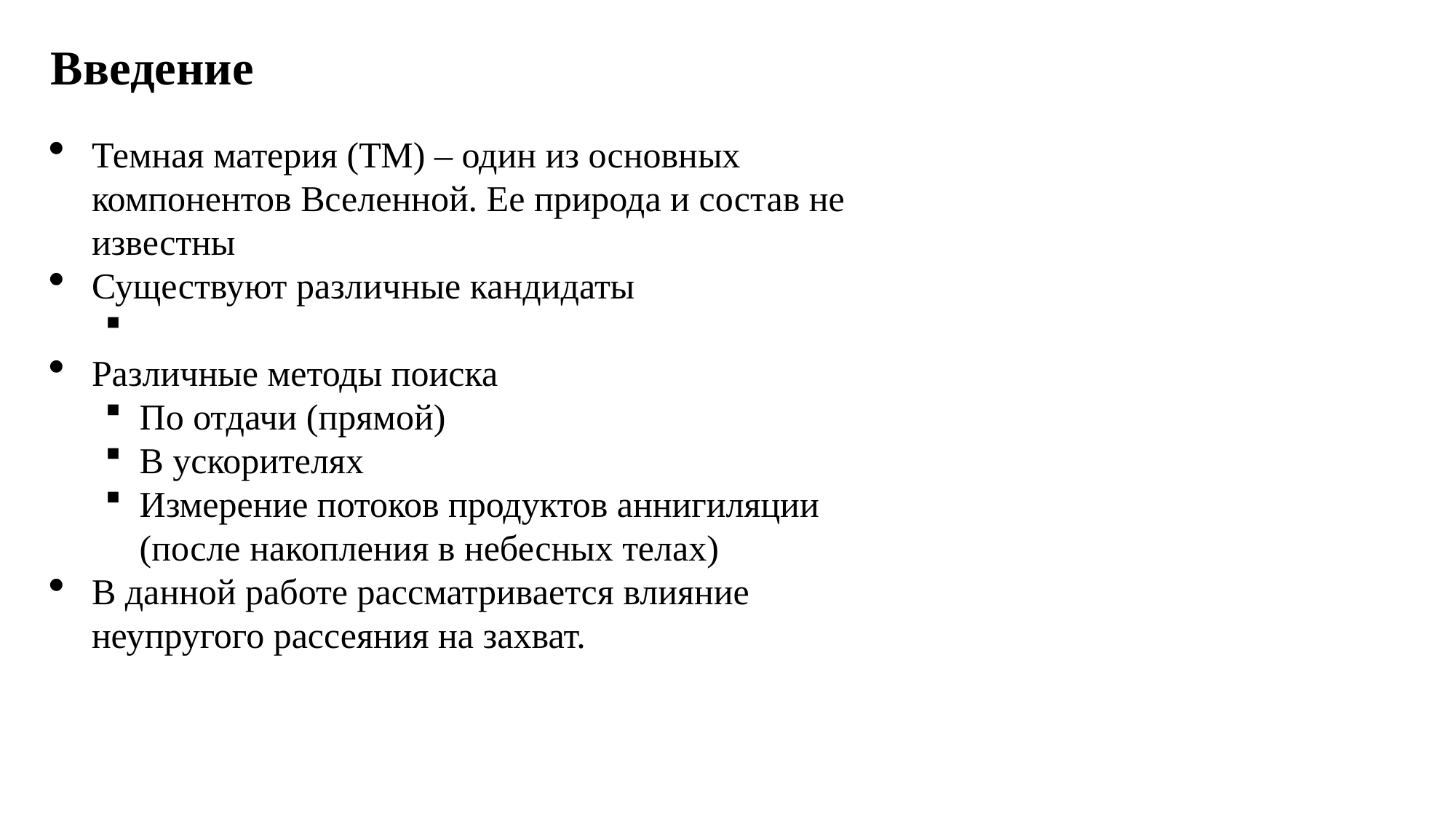

Введение
Темная материя (ТМ) – один из основных компонентов Вселенной. Ее природа и состав не известны
Существуют различные кандидаты

Различные методы поиска
По отдачи (прямой)
В ускорителях
Измерение потоков продуктов аннигиляции (после накопления в небесных телах)
В данной работе рассматривается влияние неупругого рассеяния на захват.